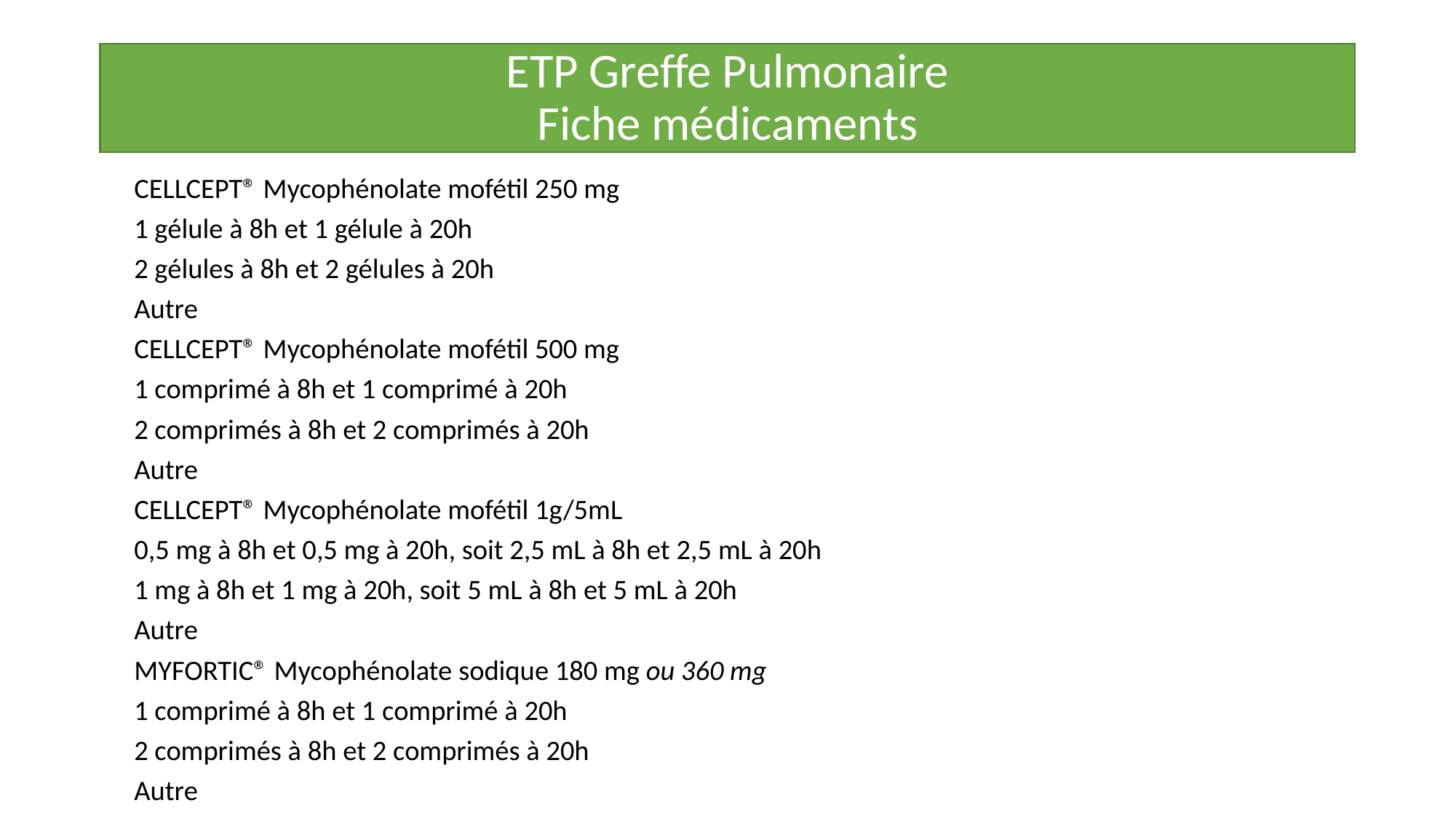

# ETP Greffe Pulmonaire Fiche médicaments
	CELLCEPT® Mycophénolate mofétil 250 mg
		1 gélule à 8h et 1 gélule à 20h
		2 gélules à 8h et 2 gélules à 20h
		Autre
	CELLCEPT® Mycophénolate mofétil 500 mg
		1 comprimé à 8h et 1 comprimé à 20h
		2 comprimés à 8h et 2 comprimés à 20h
		Autre
	CELLCEPT® Mycophénolate mofétil 1g/5mL
		0,5 mg à 8h et 0,5 mg à 20h, soit 2,5 mL à 8h et 2,5 mL à 20h
		1 mg à 8h et 1 mg à 20h, soit 5 mL à 8h et 5 mL à 20h
		Autre
	MYFORTIC® Mycophénolate sodique 180 mg ou 360 mg
		1 comprimé à 8h et 1 comprimé à 20h
		2 comprimés à 8h et 2 comprimés à 20h
		Autre